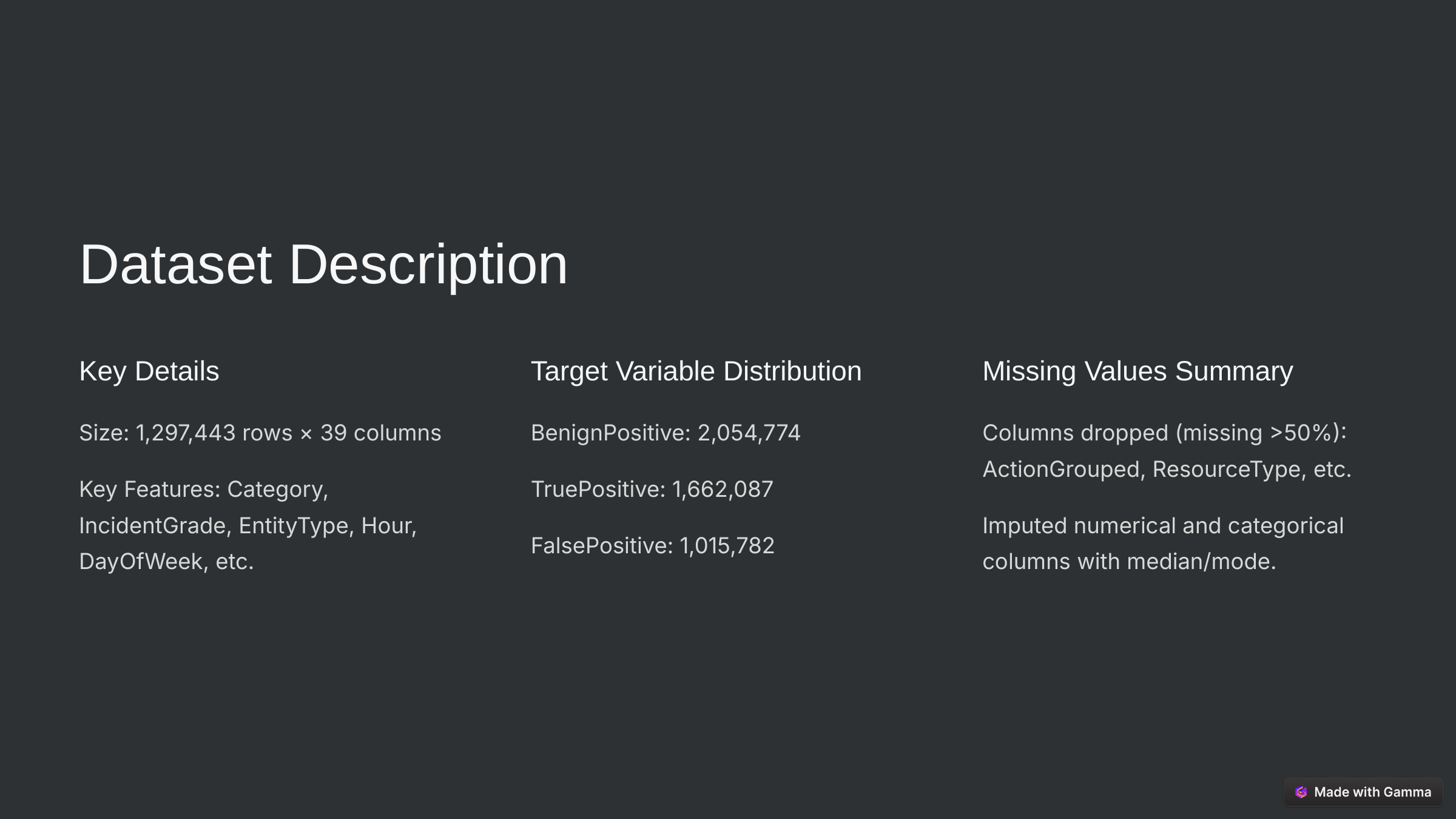

Dataset Description
Key Details
Target Variable Distribution
Missing Values Summary
Size: 1,297,443 rows × 39 columns
BenignPositive: 2,054,774
Columns dropped (missing >50%): ActionGrouped, ResourceType, etc.
Key Features: Category, IncidentGrade, EntityType, Hour, DayOfWeek, etc.
TruePositive: 1,662,087
Imputed numerical and categorical columns with median/mode.
FalsePositive: 1,015,782